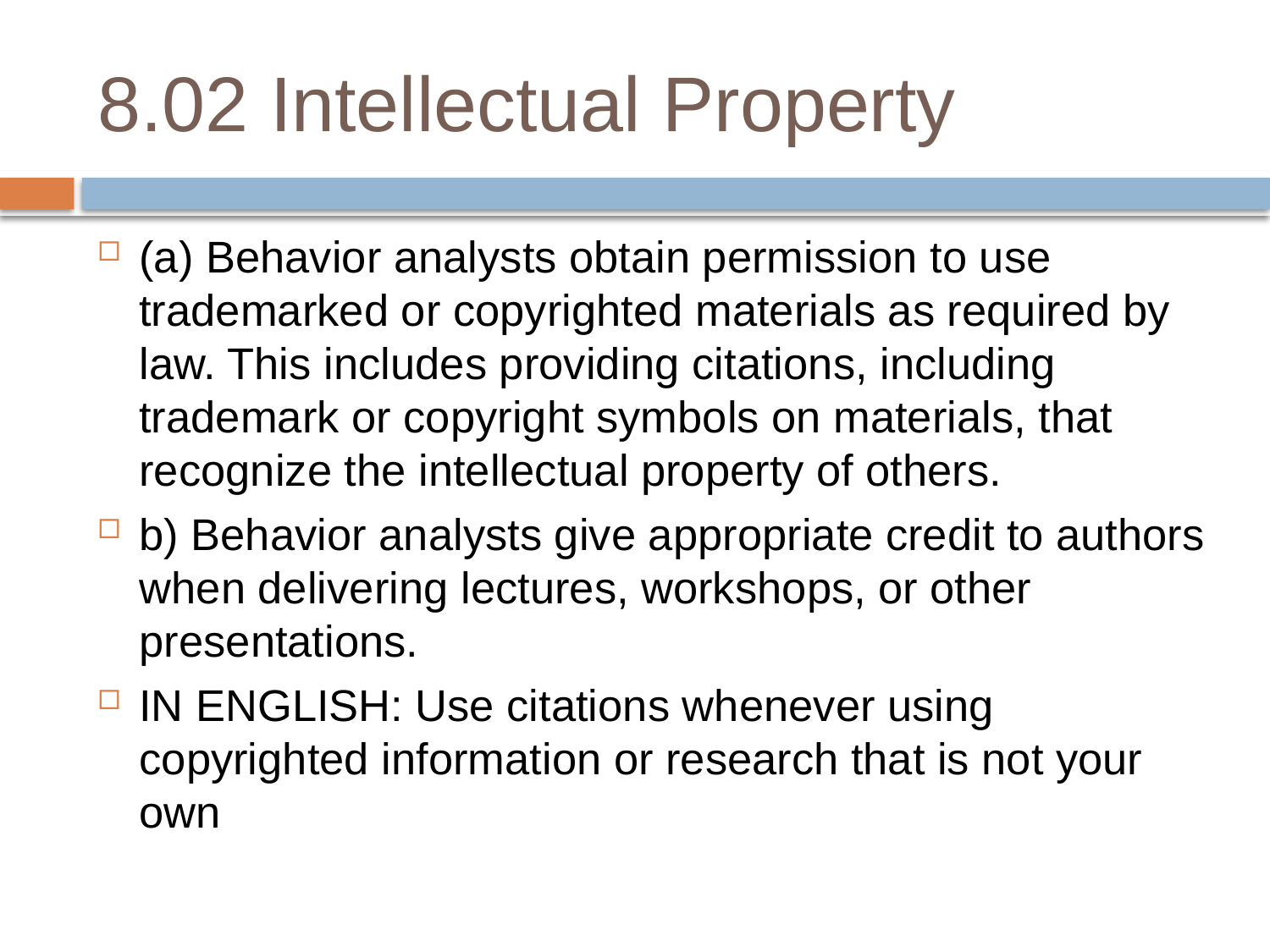

# 8.02 Intellectual Property
(a) Behavior analysts obtain permission to use trademarked or copyrighted materials as required by law. This includes providing citations, including trademark or copyright symbols on materials, that recognize the intellectual property of others.
b) Behavior analysts give appropriate credit to authors when delivering lectures, workshops, or other presentations.
IN ENGLISH: Use citations whenever using copyrighted information or research that is not your own